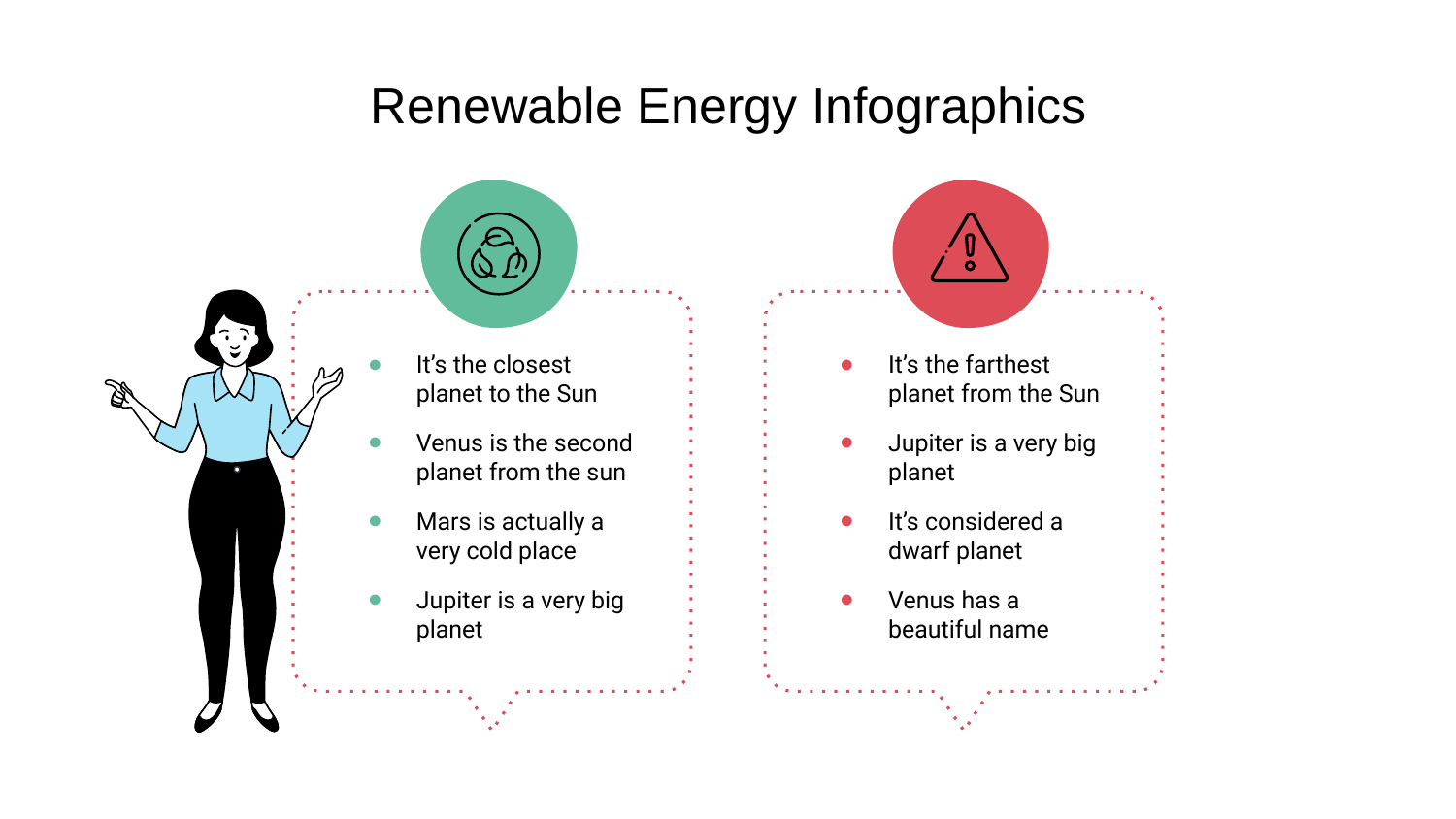

# Renewable Energy Infographics

It’s the closest planet to the Sun
Venus is the second planet from the sun
Mars is actually a very cold place
Jupiter is a very big planet

It’s the farthest planet from the Sun
Jupiter is a very big planet
It’s considered a dwarf planet
Venus has a beautiful name